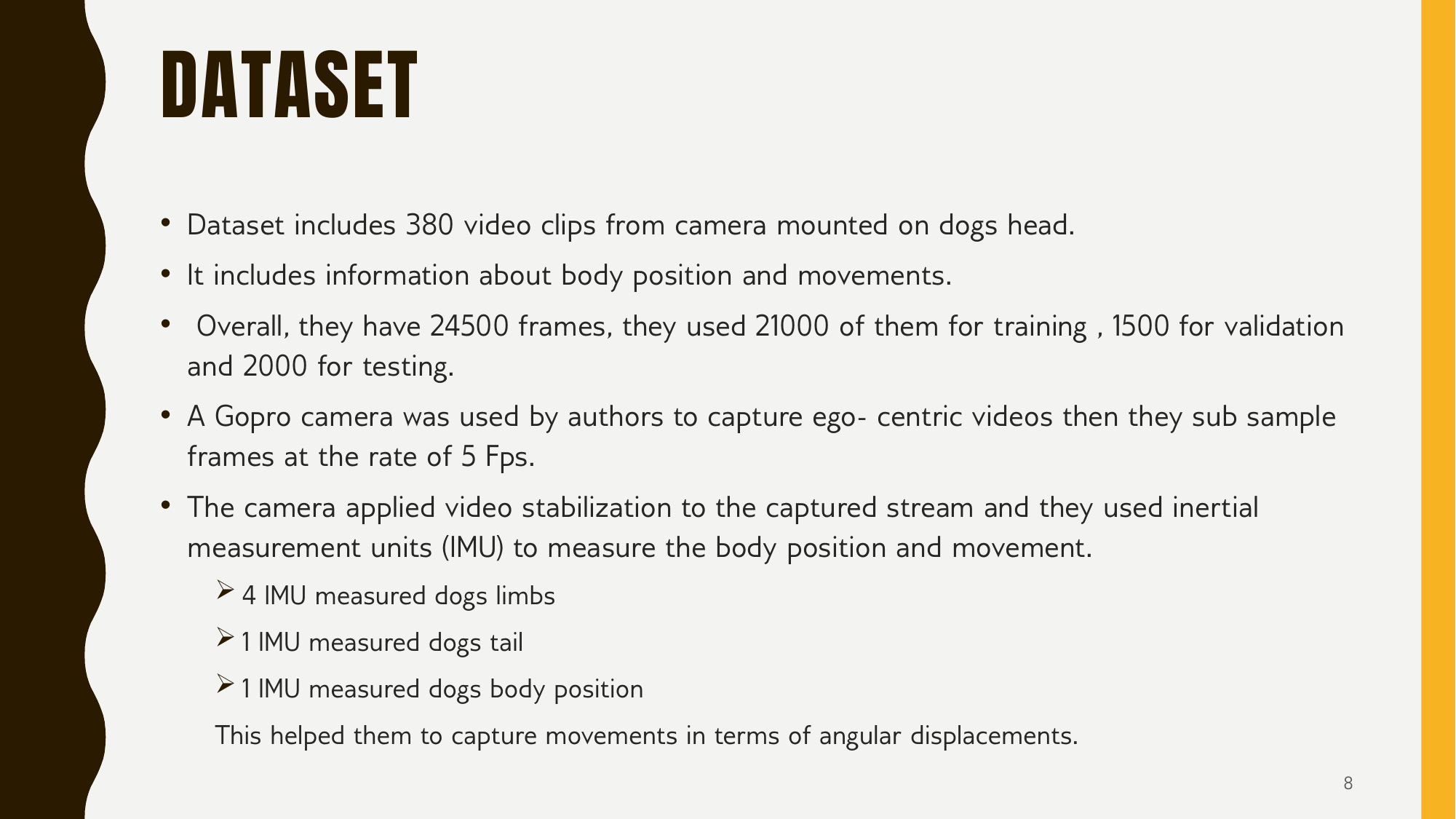

# dataset
Dataset includes 380 video clips from camera mounted on dogs head.
It includes information about body position and movements.
 Overall, they have 24500 frames, they used 21000 of them for training , 1500 for validation and 2000 for testing.
A Gopro camera was used by authors to capture ego- centric videos then they sub sample frames at the rate of 5 Fps.
The camera applied video stabilization to the captured stream and they used inertial measurement units (IMU) to measure the body position and movement.
4 IMU measured dogs limbs
1 IMU measured dogs tail
1 IMU measured dogs body position
This helped them to capture movements in terms of angular displacements.

8